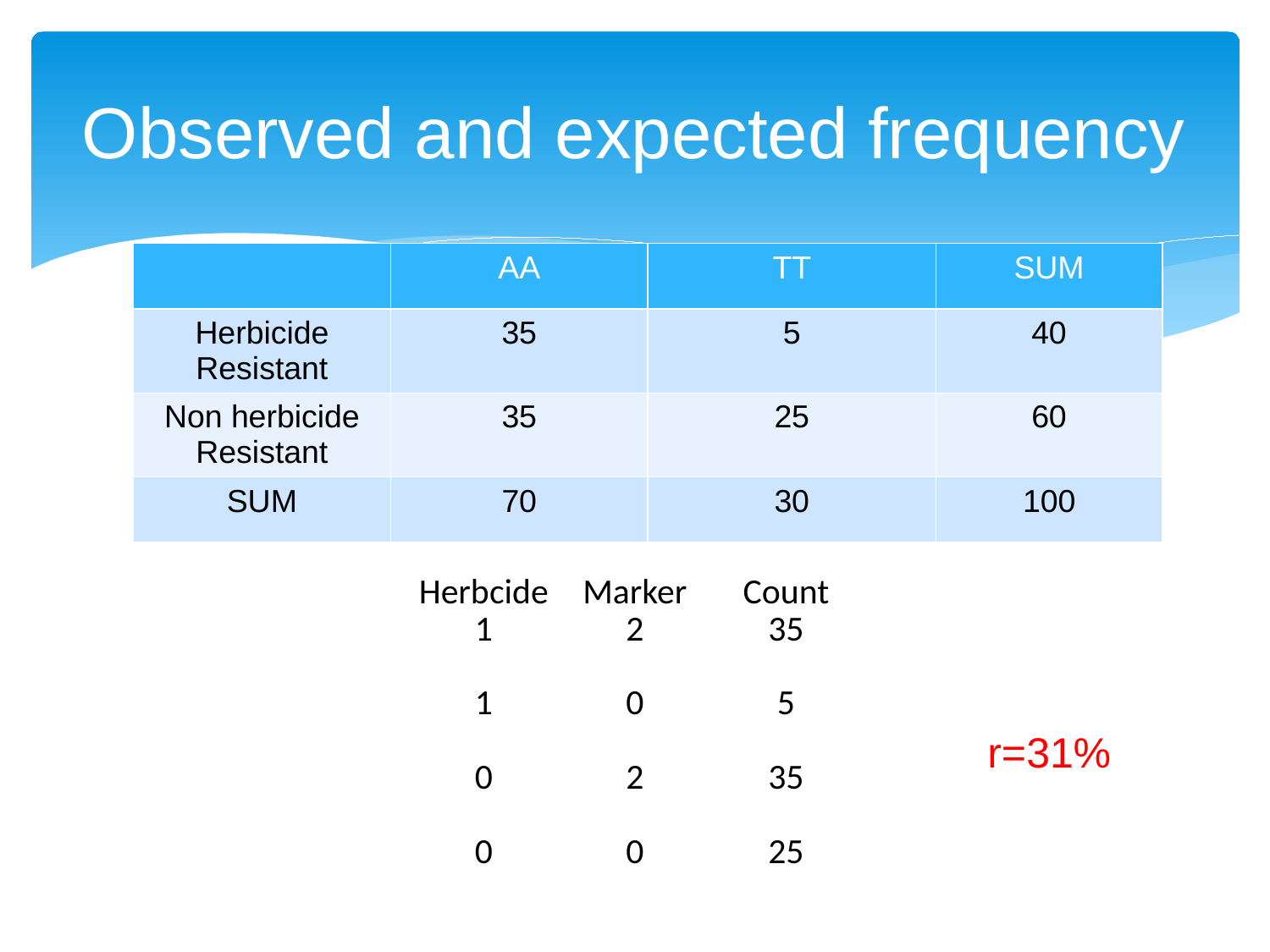

# Observed and expected frequency
|  | AA | TT | SUM |
| --- | --- | --- | --- |
| Herbicide Resistant | 35 | 5 | 40 |
| Non herbicide Resistant | 35 | 25 | 60 |
| SUM | 70 | 30 | 100 |
| Herbcide | Marker | Count |
| --- | --- | --- |
| 1 | 2 | 35 |
|  |  |  |
| 1 | 0 | 5 |
|  |  |  |
| 0 | 2 | 35 |
|  |  |  |
| 0 | 0 | 25 |
r=31%